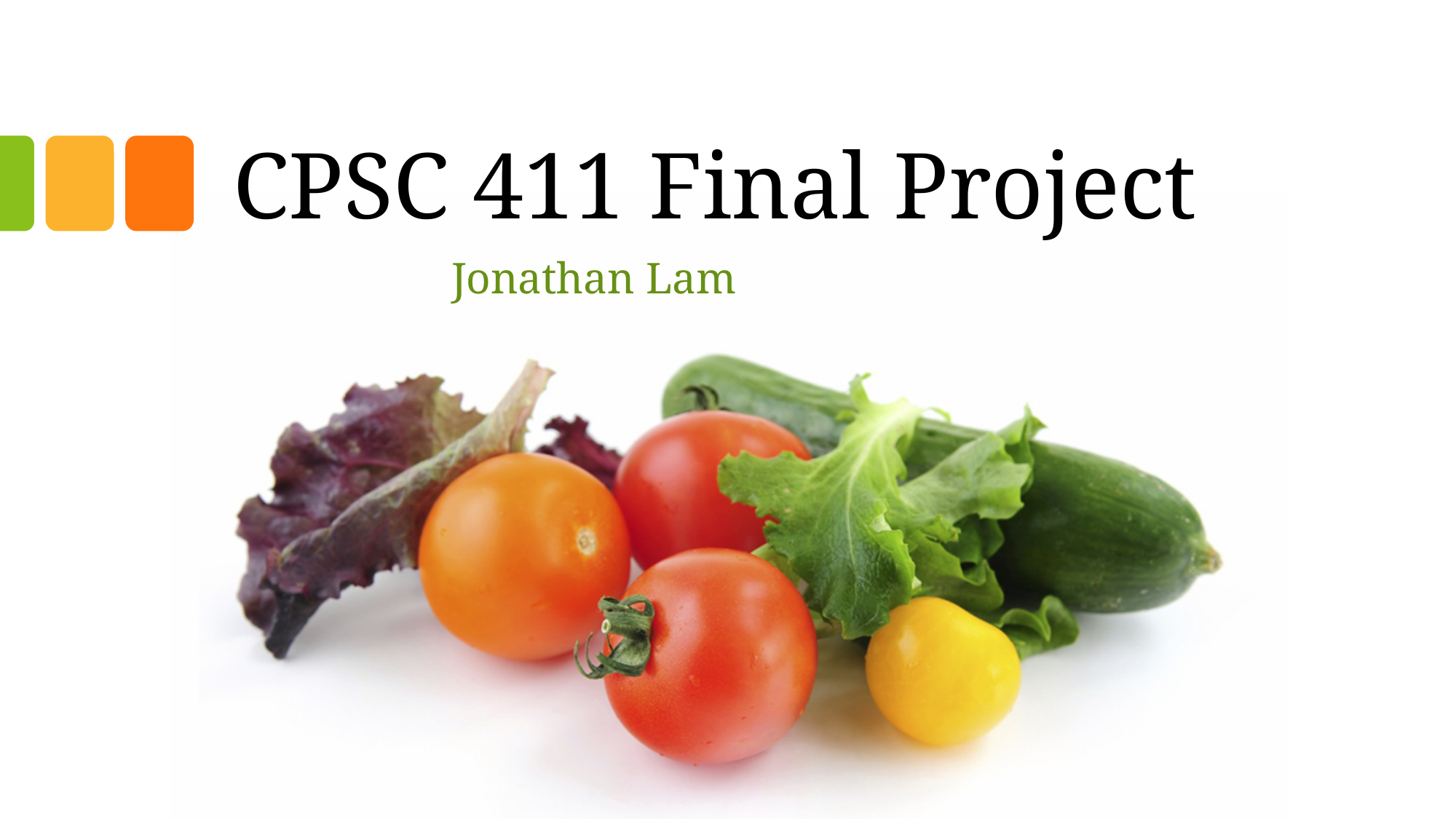

# CPSC 411 Final Project
		Jonathan Lam